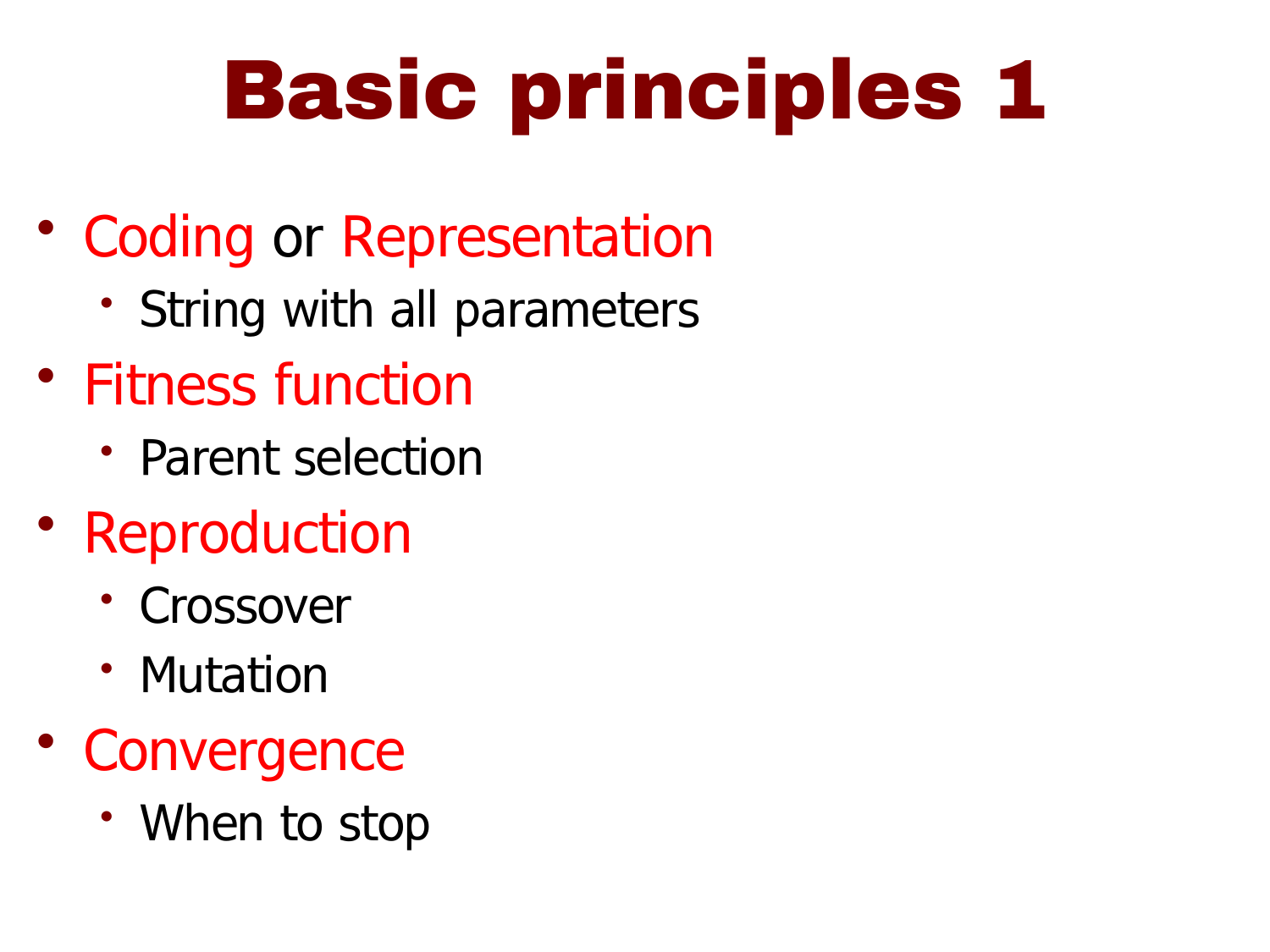

# Basic principles 1
Coding or Representation
String with all parameters
Fitness function
Parent selection
Reproduction
Crossover
Mutation
Convergence
When to stop